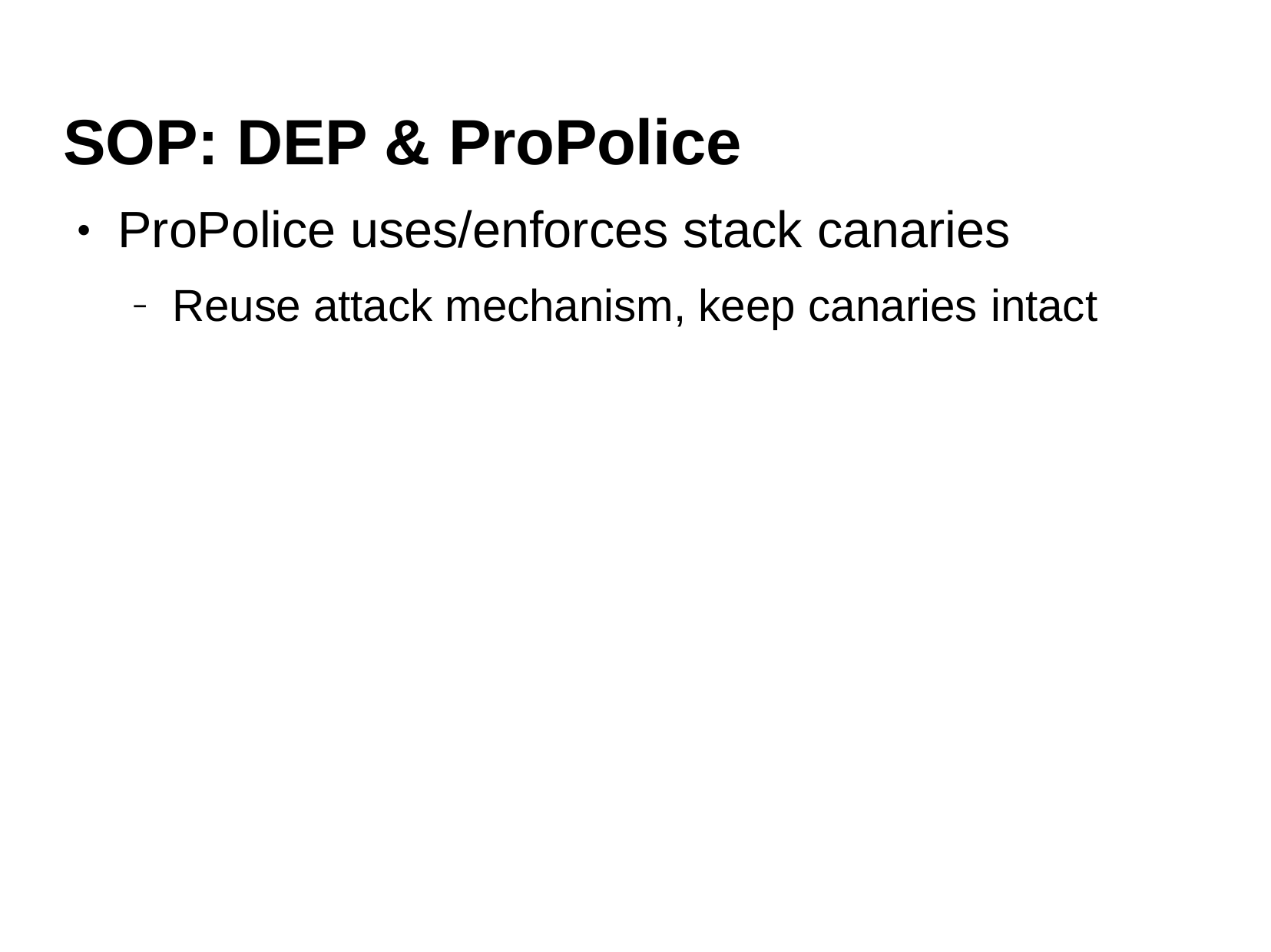

# SOP: DEP & ProPolice
ProPolice uses/enforces stack canaries
●
Reuse attack mechanism, keep canaries intact
–